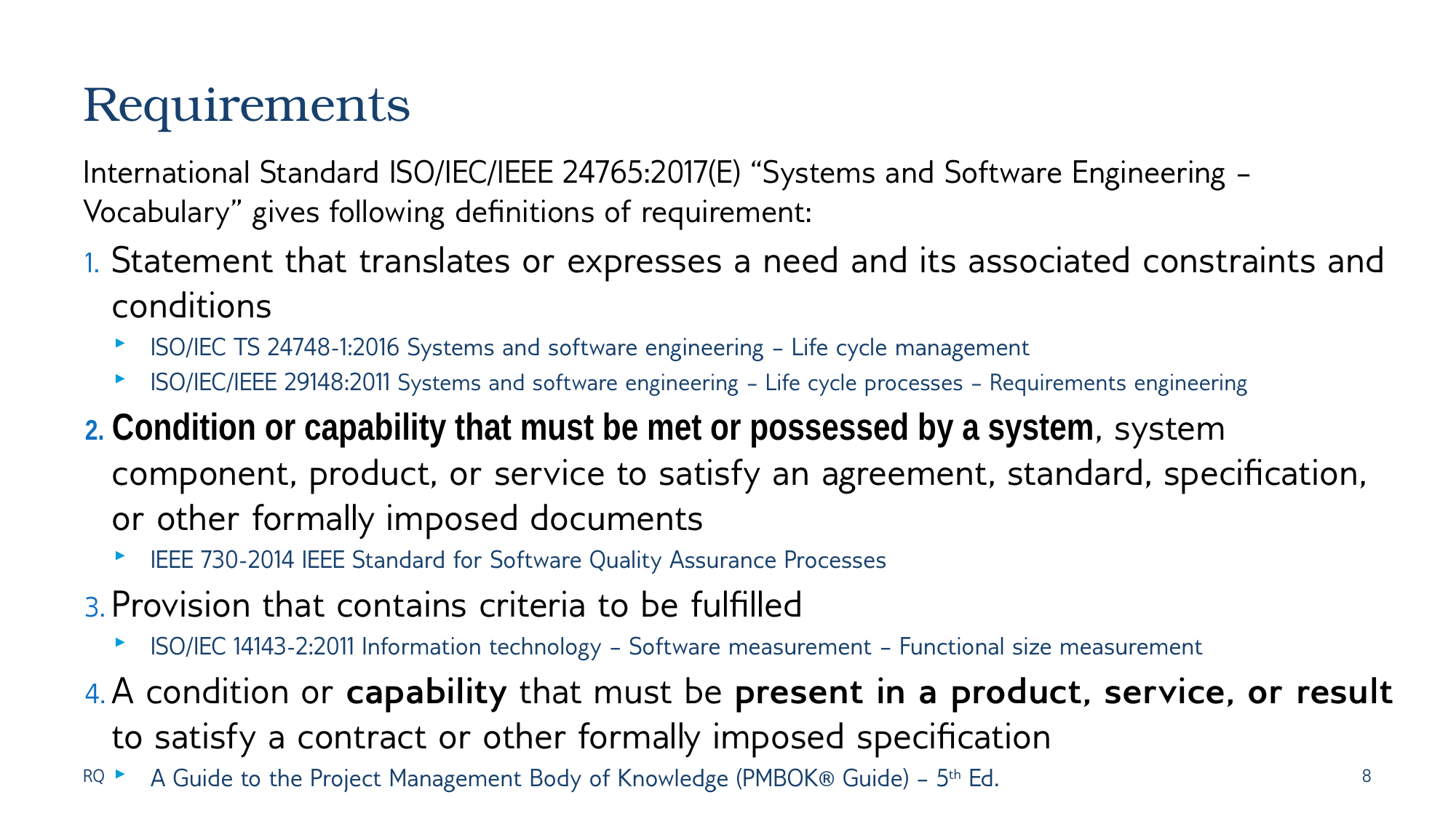

# Requirements
International Standard ISO/IEC/IEEE 24765:2017(E) “Systems and Software Engineering –  Vocabulary” gives following definitions of requirement:
Statement that translates or expresses a need and its associated constraints and conditions
ISO/IEC TS 24748-1:2016 Systems and software engineering – Life cycle management
ISO/IEC/IEEE 29148:2011 Systems and software engineering – Life cycle processes – Requirements engineering
Condition or capability that must be met or possessed by a system, system component, product, or service to satisfy an agreement, standard, specification, or other formally imposed documents
IEEE 730-2014 IEEE Standard for Software Quality Assurance Processes
Provision that contains criteria to be fulfilled
ISO/IEC 14143-2:2011 Information technology – Software measurement – Functional size measurement
A condition or capability that must be present in a product, service, or result to satisfy a contract or other formally imposed specification
A Guide to the Project Management Body of Knowledge (PMBOK® Guide) – 5th Ed.
RQ
8